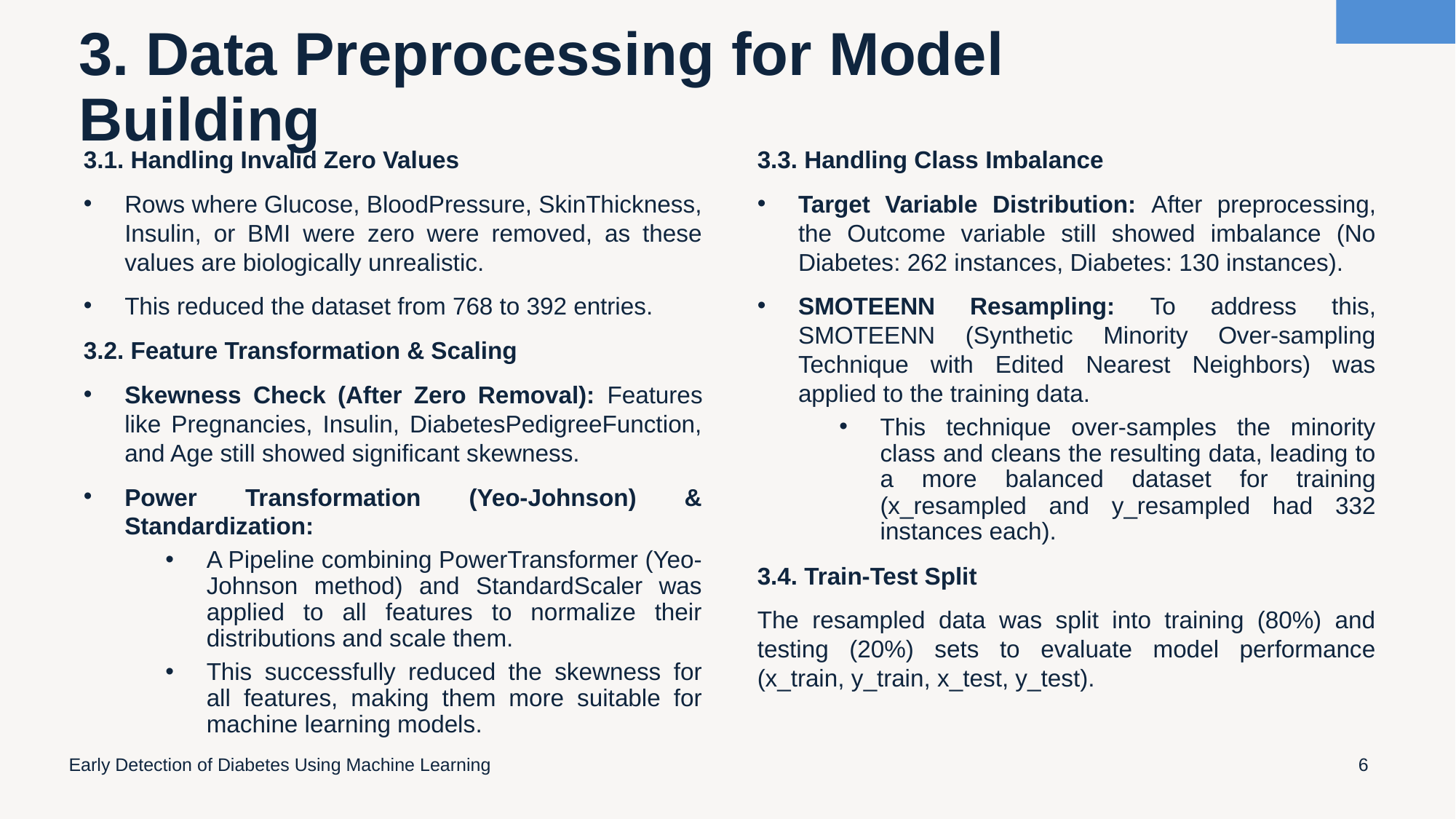

# 3. Data Preprocessing for Model Building
3.1. Handling Invalid Zero Values
Rows where Glucose, BloodPressure, SkinThickness, Insulin, or BMI were zero were removed, as these values are biologically unrealistic.
This reduced the dataset from 768 to 392 entries.
3.2. Feature Transformation & Scaling
Skewness Check (After Zero Removal): Features like Pregnancies, Insulin, DiabetesPedigreeFunction, and Age still showed significant skewness.
Power Transformation (Yeo-Johnson) & Standardization:
A Pipeline combining PowerTransformer (Yeo-Johnson method) and StandardScaler was applied to all features to normalize their distributions and scale them.
This successfully reduced the skewness for all features, making them more suitable for machine learning models.
3.3. Handling Class Imbalance
Target Variable Distribution: After preprocessing, the Outcome variable still showed imbalance (No Diabetes: 262 instances, Diabetes: 130 instances).
SMOTEENN Resampling: To address this, SMOTEENN (Synthetic Minority Over-sampling Technique with Edited Nearest Neighbors) was applied to the training data.
This technique over-samples the minority class and cleans the resulting data, leading to a more balanced dataset for training (x_resampled and y_resampled had 332 instances each).
3.4. Train-Test Split
The resampled data was split into training (80%) and testing (20%) sets to evaluate model performance (x_train, y_train, x_test, y_test).

Early Detection of Diabetes Using Machine Learning
6